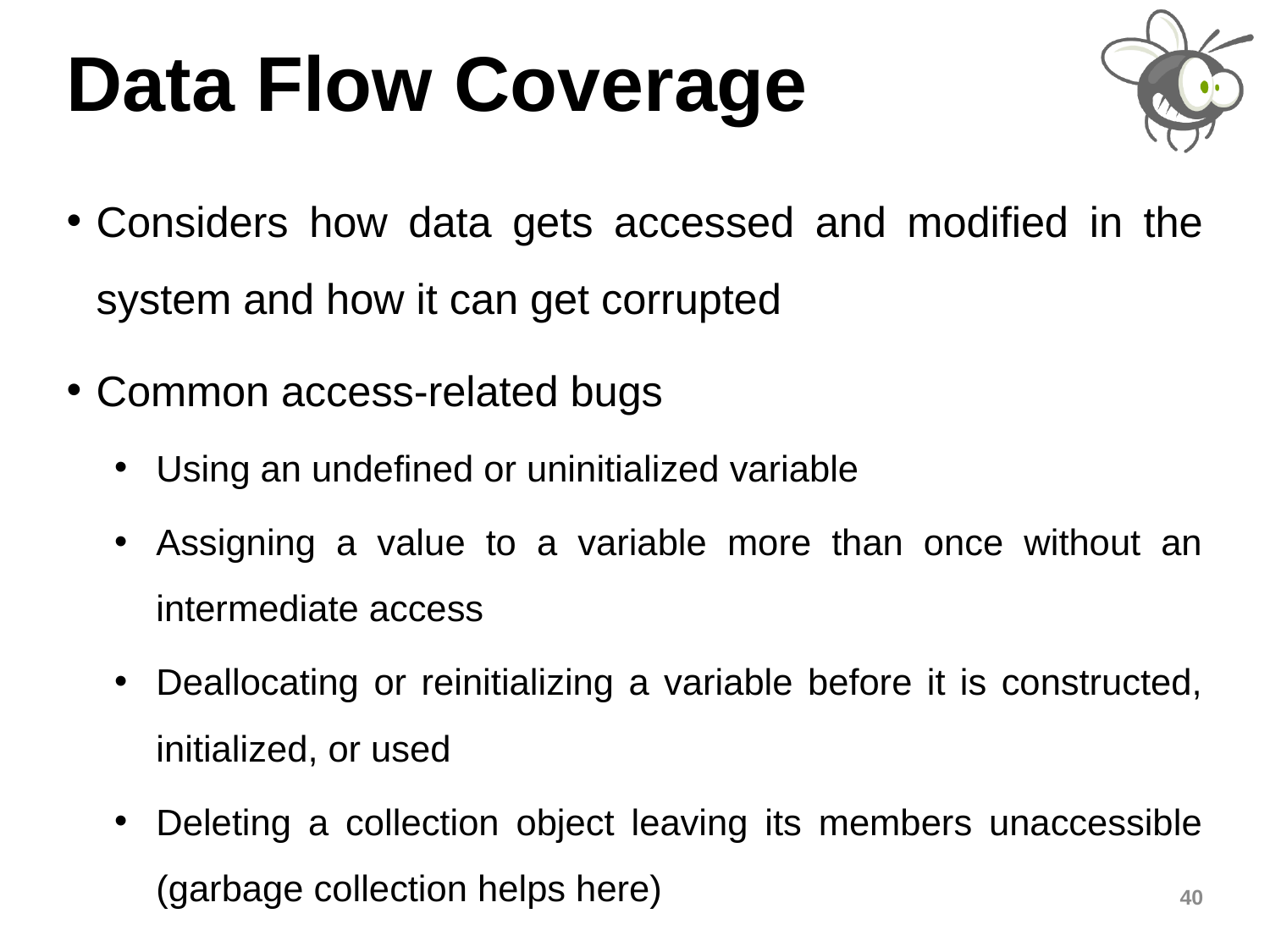

# Data Flow Coverage
Considers how data gets accessed and modified in the system and how it can get corrupted
Common access-related bugs
Using an undefined or uninitialized variable
Assigning a value to a variable more than once without an intermediate access
Deallocating or reinitializing a variable before it is constructed, initialized, or used
Deleting a collection object leaving its members unaccessible (garbage collection helps here)
40